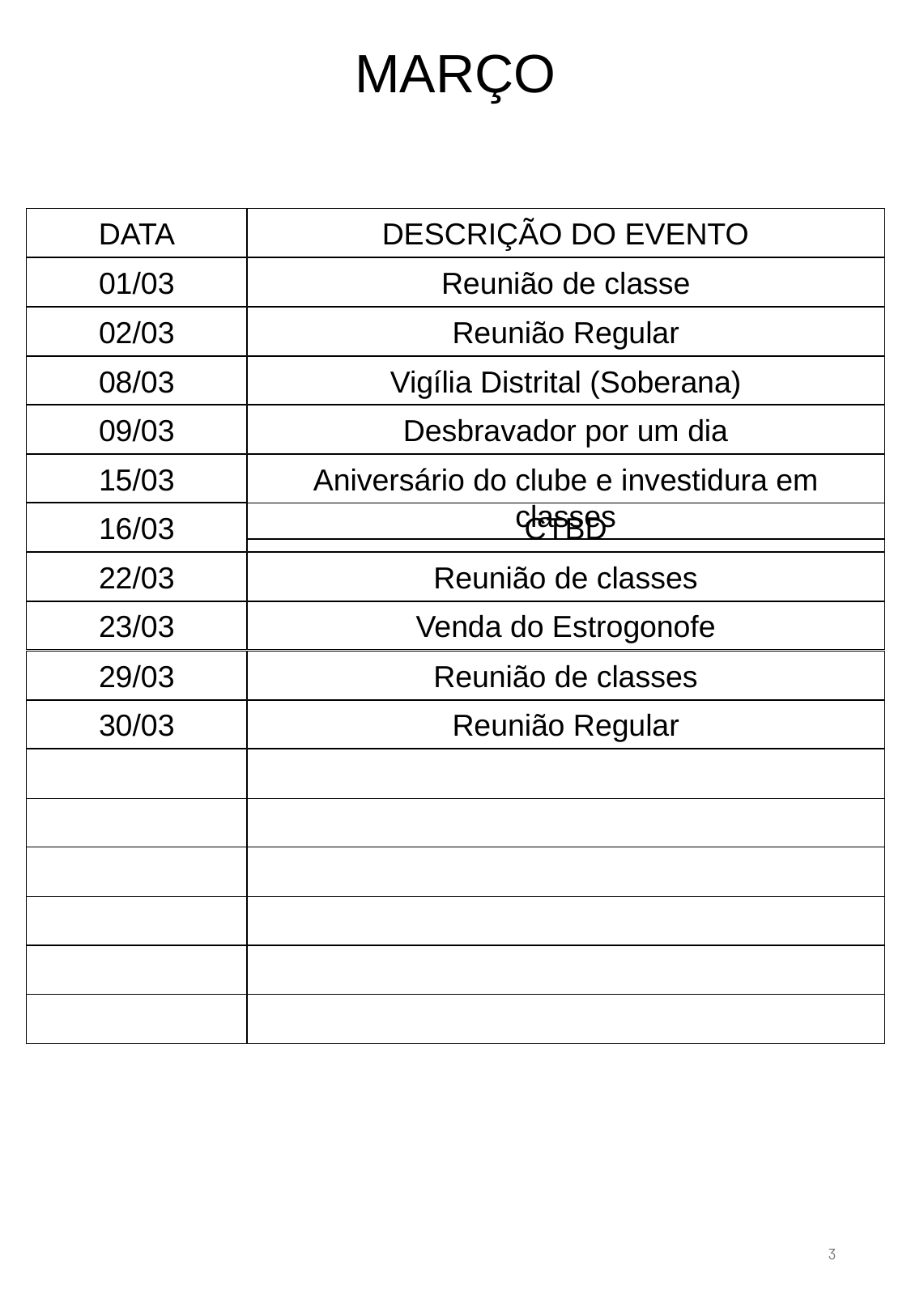

MARÇO
DATA
DESCRIÇÃO DO EVENTO
01/03
Reunião de classe
02/03
Reunião Regular
08/03
Vigília Distrital (Soberana)
09/03
Desbravador por um dia
15/03
Aniversário do clube e investidura em classes
16/03
CTBD
22/03
Reunião de classes
23/03
Venda do Estrogonofe
29/03
Reunião de classes
30/03
Reunião Regular

3